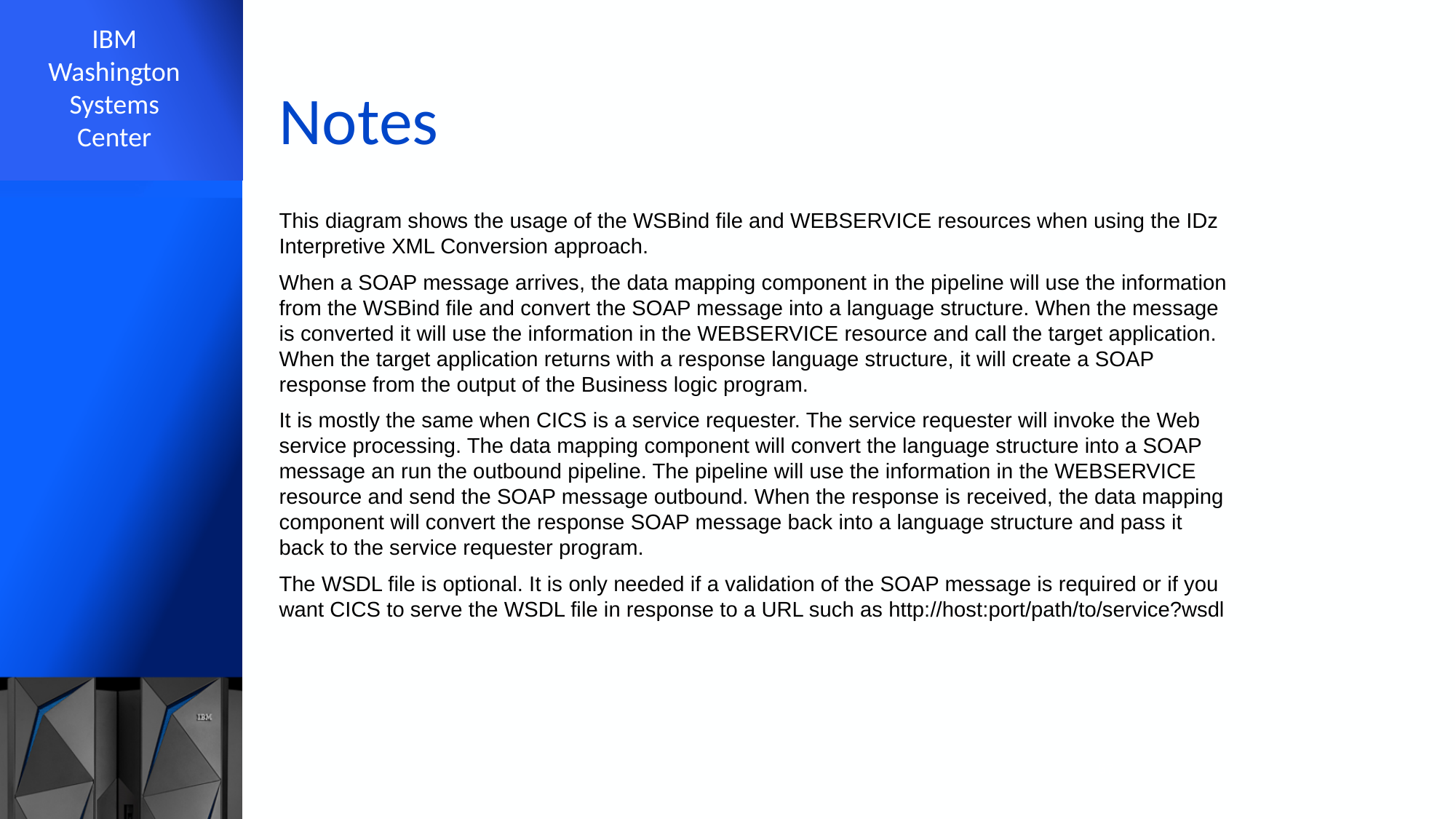

# Notes
This diagram shows the usage of the WSBind file and WEBSERVICE resources when using the IDz Interpretive XML Conversion approach.
When a SOAP message arrives, the data mapping component in the pipeline will use the information from the WSBind file and convert the SOAP message into a language structure. When the message is converted it will use the information in the WEBSERVICE resource and call the target application. When the target application returns with a response language structure, it will create a SOAP response from the output of the Business logic program.
It is mostly the same when CICS is a service requester. The service requester will invoke the Web service processing. The data mapping component will convert the language structure into a SOAP message an run the outbound pipeline. The pipeline will use the information in the WEBSERVICE resource and send the SOAP message outbound. When the response is received, the data mapping component will convert the response SOAP message back into a language structure and pass it back to the service requester program.
The WSDL file is optional. It is only needed if a validation of the SOAP message is required or if you want CICS to serve the WSDL file in response to a URL such as http://host:port/path/to/service?wsdl

67